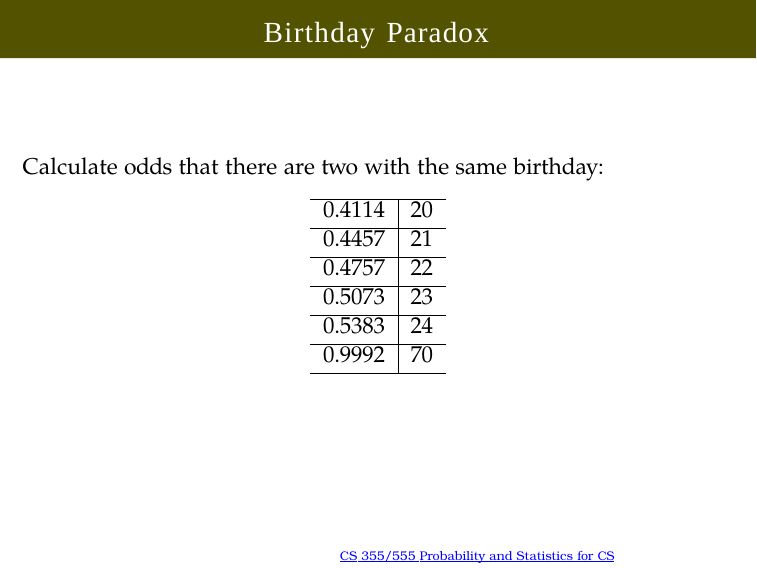

# Birthday Paradox
Calculate odds that there are two with the same birthday:
| 0.4114 | 20 |
| --- | --- |
| 0.4457 | 21 |
| 0.4757 | 22 |
| 0.5073 | 23 |
| 0.5383 | 24 |
| 0.9992 | 70 |
8/39 10:18
Copyright @2022, Ivan Mann
CS 355/555 Probability and Statistics for CS